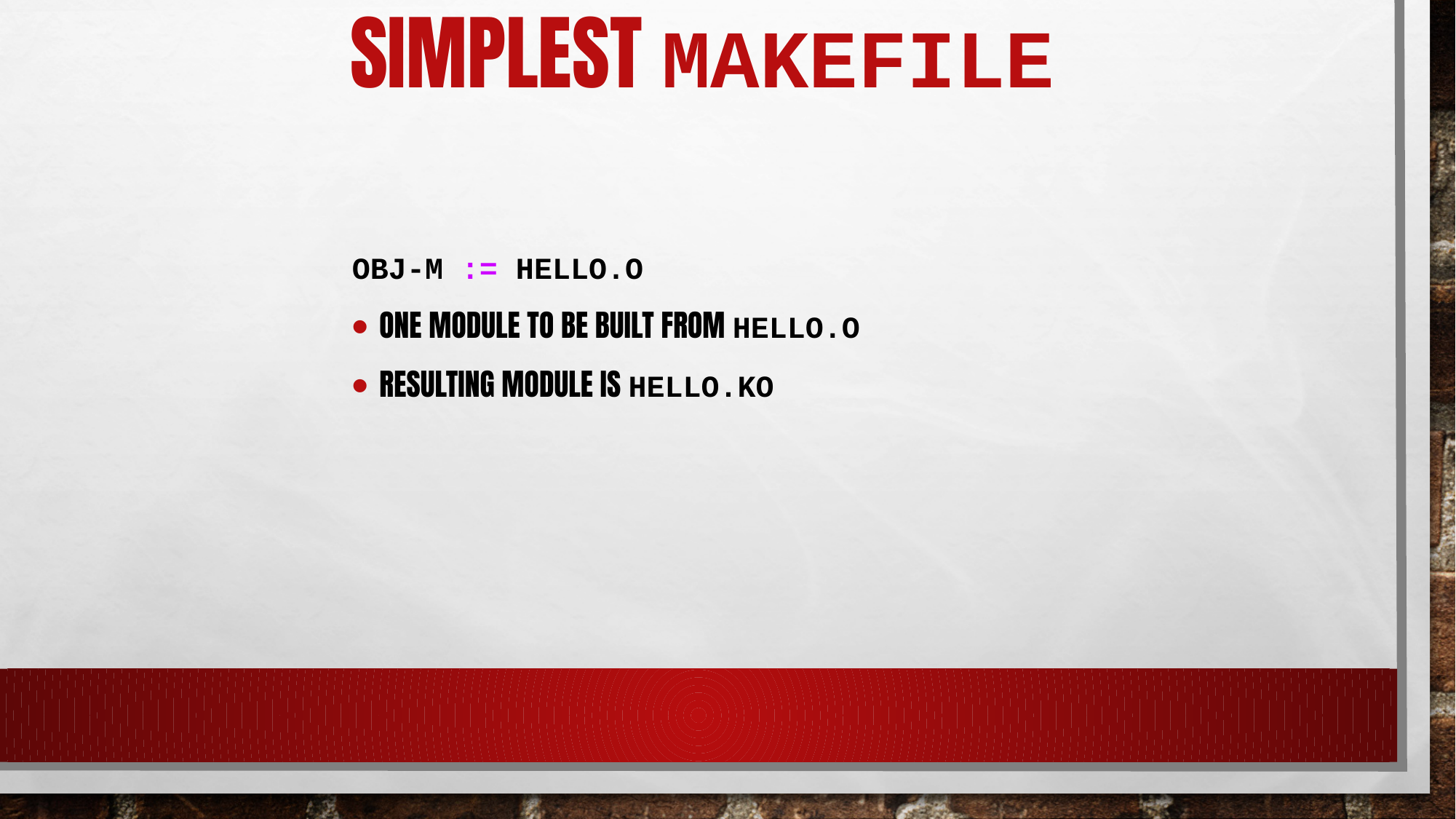

Simplest Makefile
obj-m := hello.o
One module to be built from hello.o
Resulting module is hello.ko